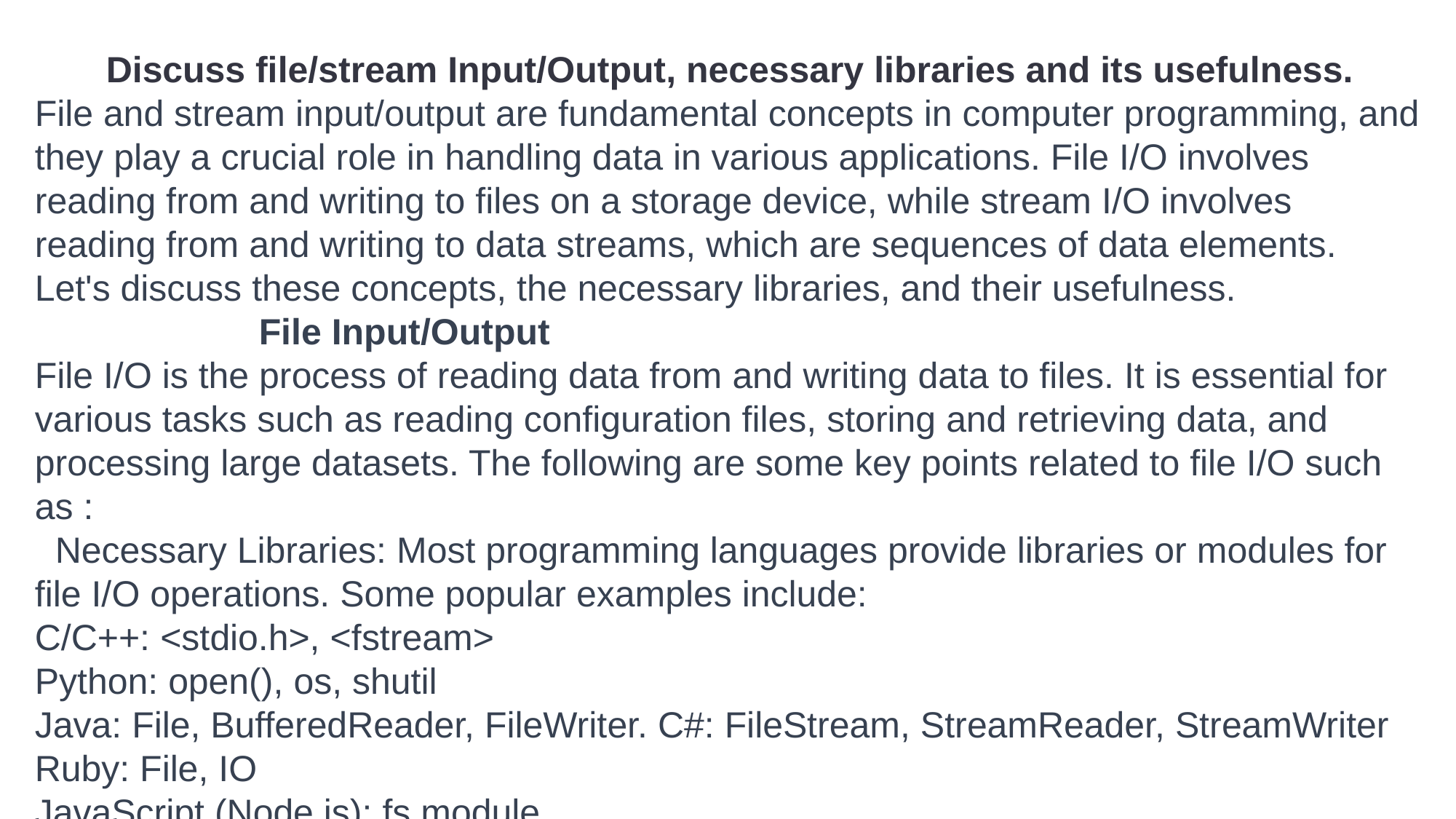

Discuss file/stream Input/Output, necessary libraries and its usefulness.
File and stream input/output are fundamental concepts in computer programming, and they play a crucial role in handling data in various applications. File I/O involves reading from and writing to files on a storage device, while stream I/O involves reading from and writing to data streams, which are sequences of data elements. Let's discuss these concepts, the necessary libraries, and their usefulness.
                      File Input/Output
File I/O is the process of reading data from and writing data to files. It is essential for various tasks such as reading configuration files, storing and retrieving data, and processing large datasets. The following are some key points related to file I/O such as :
  Necessary Libraries: Most programming languages provide libraries or modules for file I/O operations. Some popular examples include:
C/C++: <stdio.h>, <fstream>
Python: open(), os, shutil
Java: File, BufferedReader, FileWriter. C#: FileStream, StreamReader, StreamWriter
Ruby: File, IO
JavaScript (Node.js): fs module